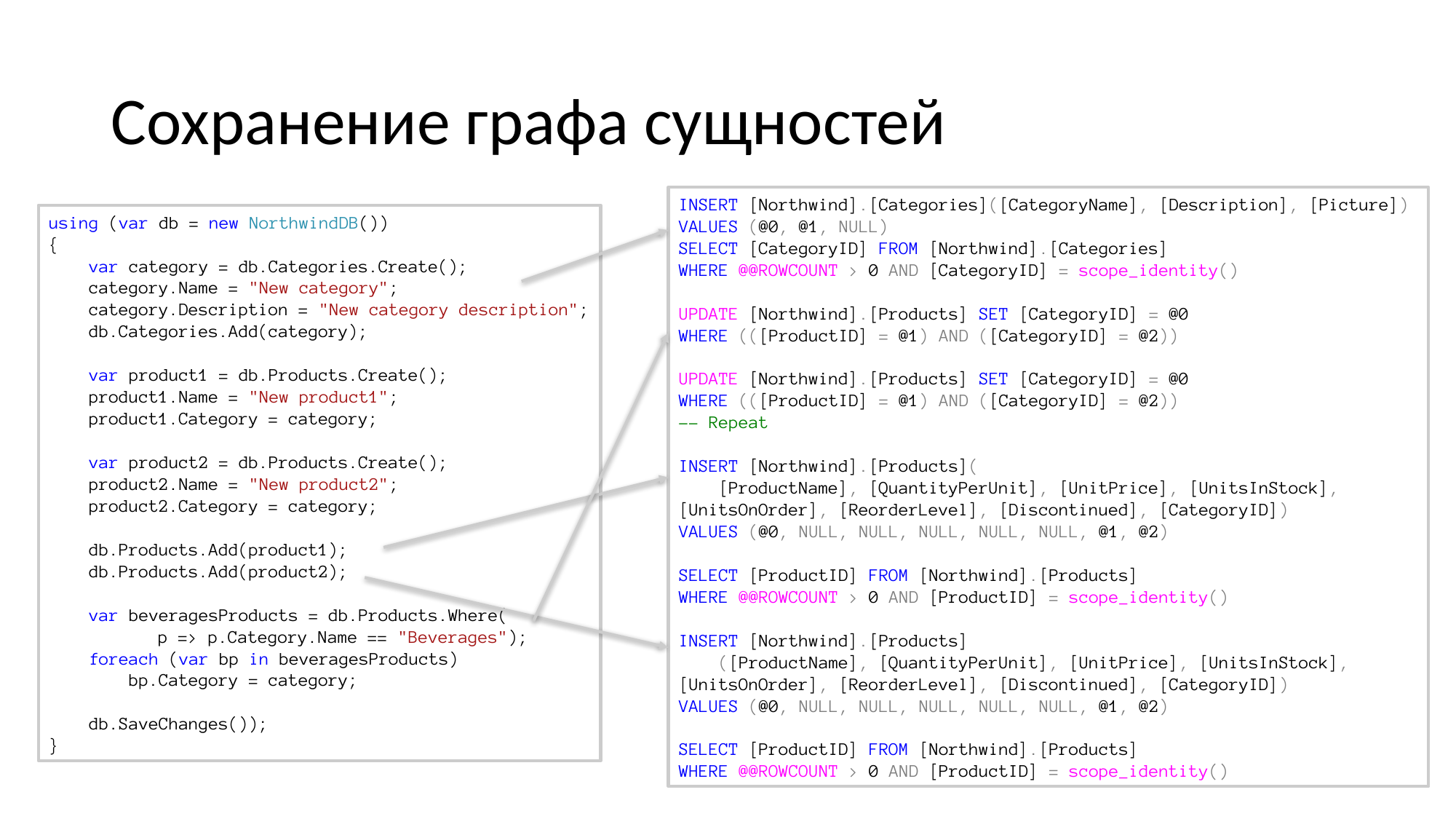

# Сохранение графа сущностей
INSERT [Northwind].[Categories]([CategoryName], [Description], [Picture])
VALUES (@0, @1, NULL)
SELECT [CategoryID] FROM [Northwind].[Categories]
WHERE @@ROWCOUNT > 0 AND [CategoryID] = scope_identity()

UPDATE [Northwind].[Products] SET [CategoryID] = @0
WHERE (([ProductID] = @1) AND ([CategoryID] = @2))

UPDATE [Northwind].[Products] SET [CategoryID] = @0
WHERE (([ProductID] = @1) AND ([CategoryID] = @2))
-- Repeat

INSERT [Northwind].[Products](
    [ProductName], [QuantityPerUnit], [UnitPrice], [UnitsInStock], [UnitsOnOrder], [ReorderLevel], [Discontinued], [CategoryID])
VALUES (@0, NULL, NULL, NULL, NULL, NULL, @1, @2)

SELECT [ProductID] FROM [Northwind].[Products]
WHERE @@ROWCOUNT > 0 AND [ProductID] = scope_identity()

INSERT [Northwind].[Products]
    ([ProductName], [QuantityPerUnit], [UnitPrice], [UnitsInStock], [UnitsOnOrder], [ReorderLevel], [Discontinued], [CategoryID])
VALUES (@0, NULL, NULL, NULL, NULL, NULL, @1, @2)

SELECT [ProductID] FROM [Northwind].[Products]
WHERE @@ROWCOUNT > 0 AND [ProductID] = scope_identity()
using (var db = new NorthwindDB())
{
    var category = db.Categories.Create();
    category.Name = "New category";
    category.Description = "New category description";
    db.Categories.Add(category);
    var product1 = db.Products.Create();
    product1.Name = "New product1";
    product1.Category = category;
   
    var product2 = db.Products.Create();
    product2.Name = "New product2";
    product2.Category = category;
    db.Products.Add(product1);
    db.Products.Add(product2);
    var beveragesProducts = db.Products.Where(
	p => p.Category.Name == "Beverages");
    foreach (var bp in beveragesProducts)
        bp.Category = category;
    db.SaveChanges());
}